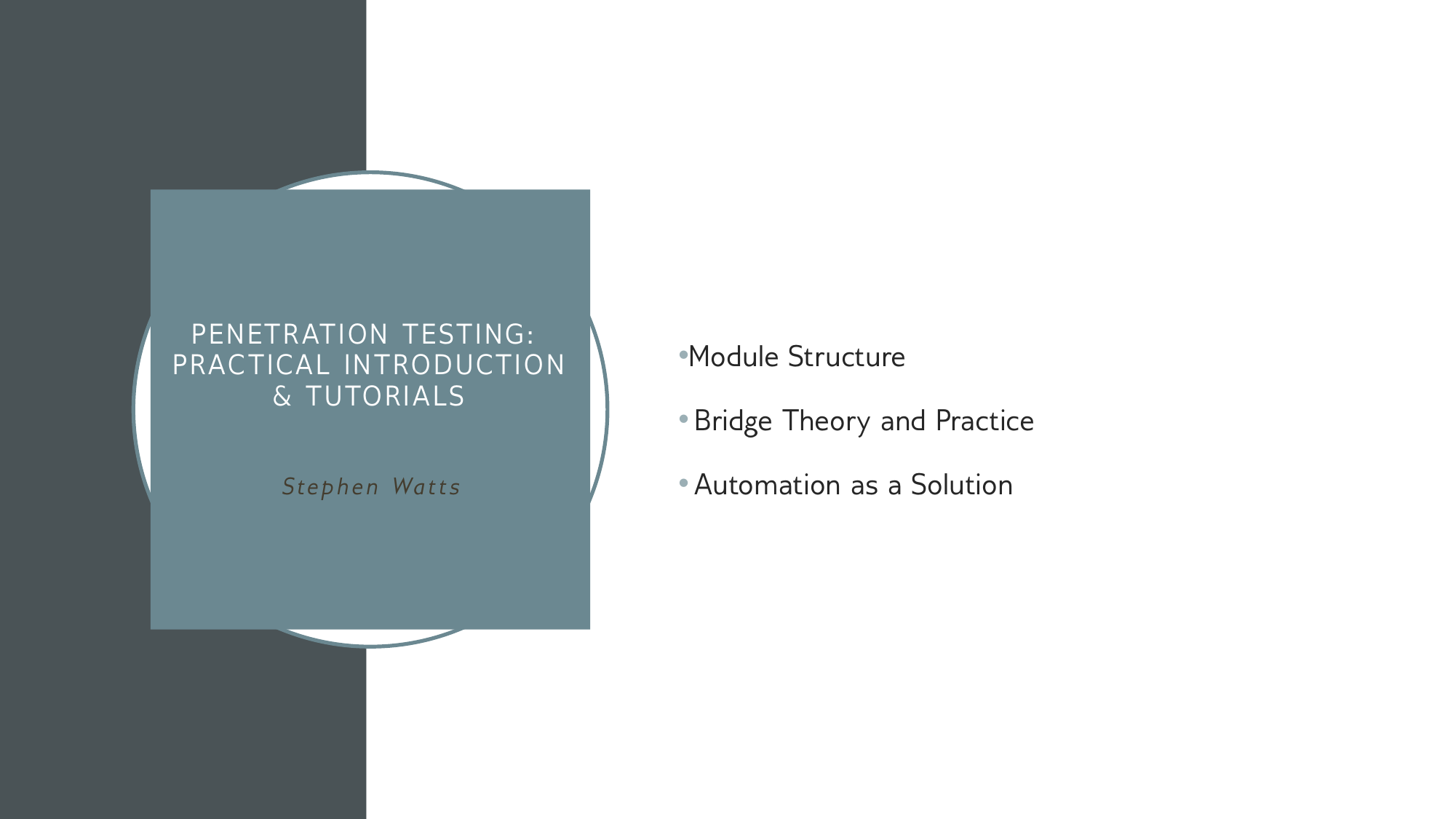

Module Structure
Bridge Theory and Practice
Automation as a Solution

# Penetration Testing: Practical Introduction & Tutorials Stephen Watts